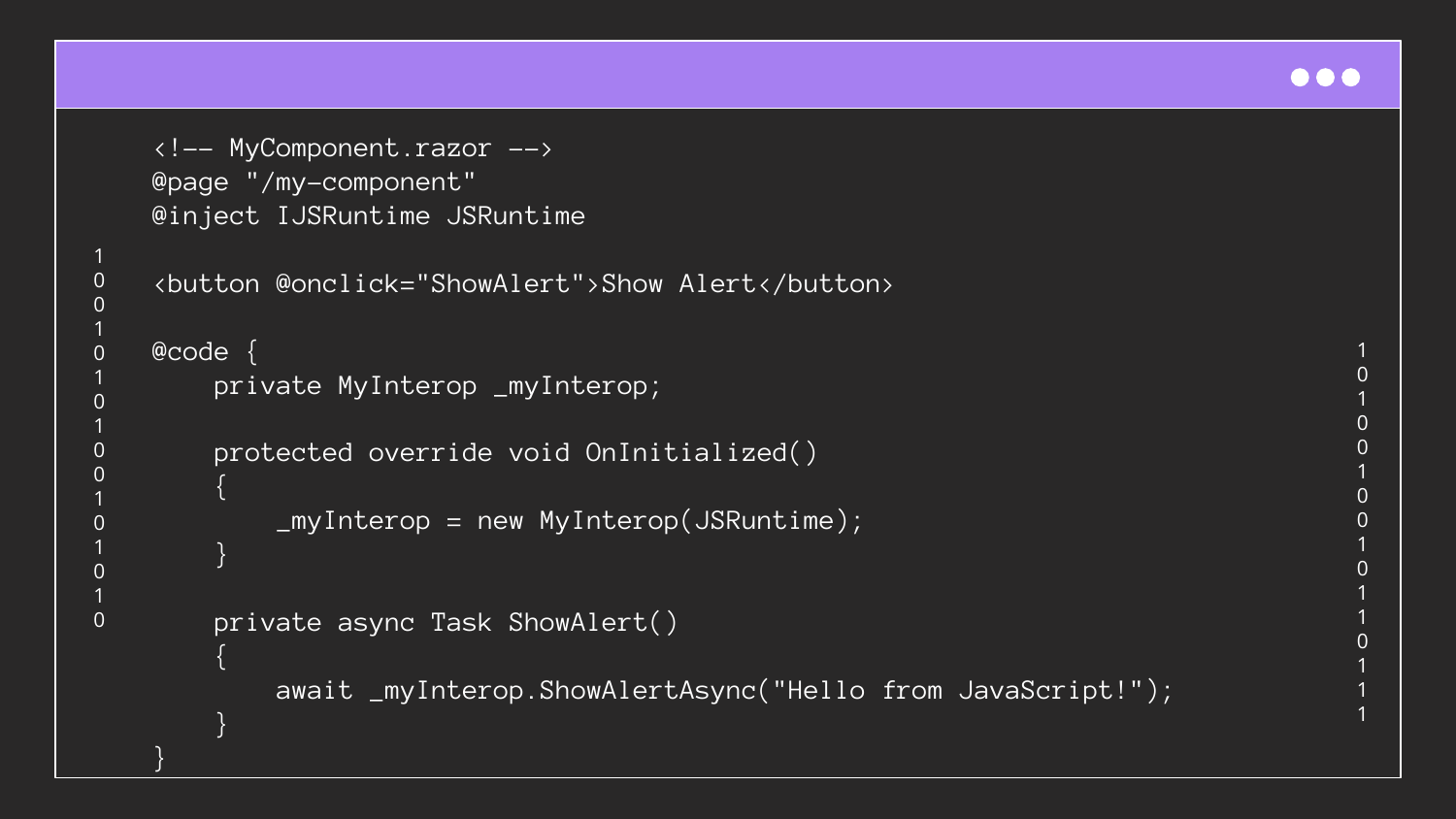

<!-- MyComponent.razor -->
@page "/my-component"
@inject IJSRuntime JSRuntime

<button @onclick="ShowAlert">Show Alert</button>

@code {
    private MyInterop _myInterop;

    protected override void OnInitialized()
    {
        _myInterop = new MyInterop(JSRuntime);
    }

    private async Task ShowAlert()
    {
        await _myInterop.ShowAlertAsync("Hello from JavaScript!");
    }
}